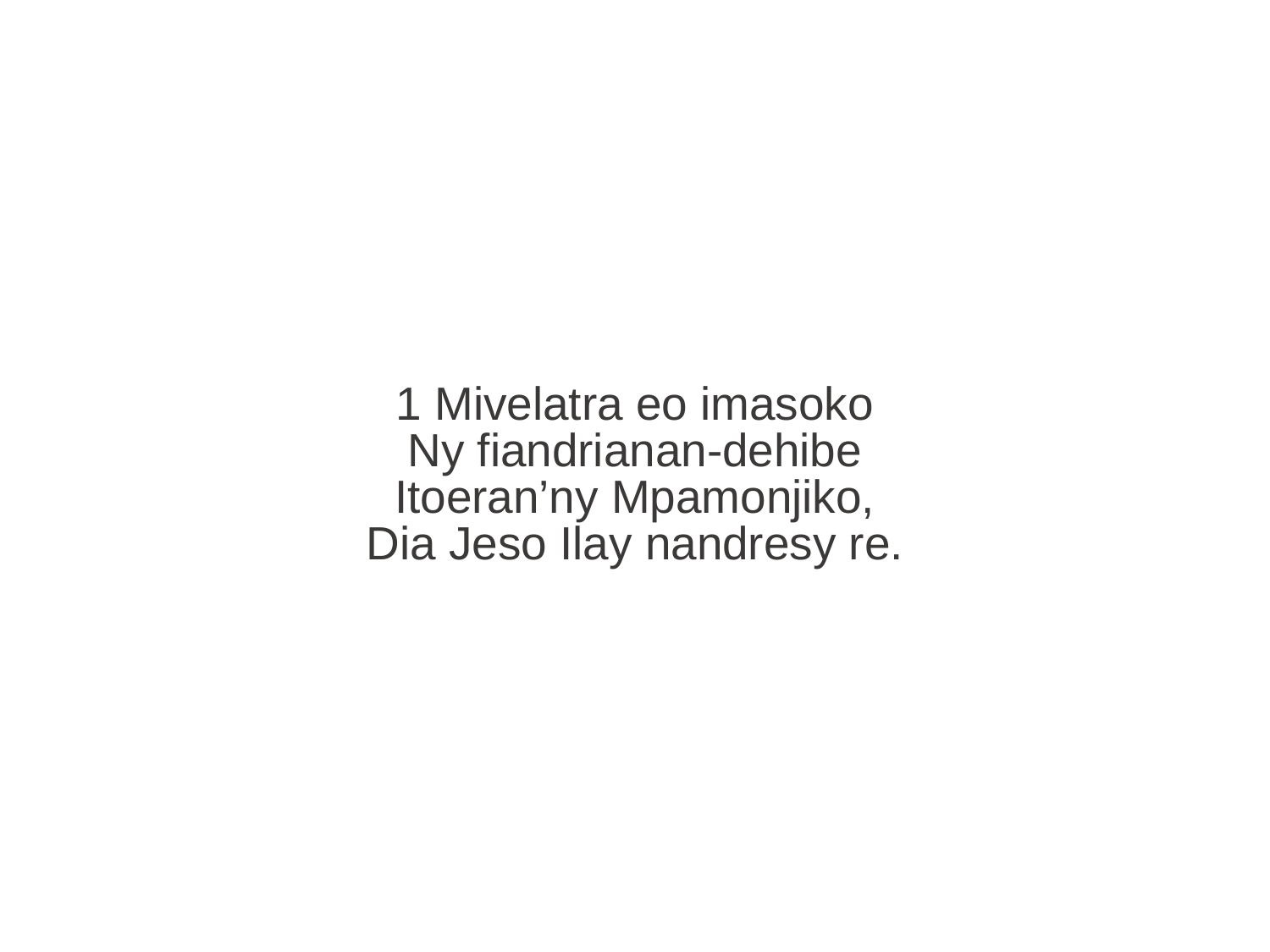

1 Mivelatra eo imasoko
Ny fiandrianan-dehibe
Itoeran’ny Mpamonjiko,
Dia Jeso Ilay nandresy re.